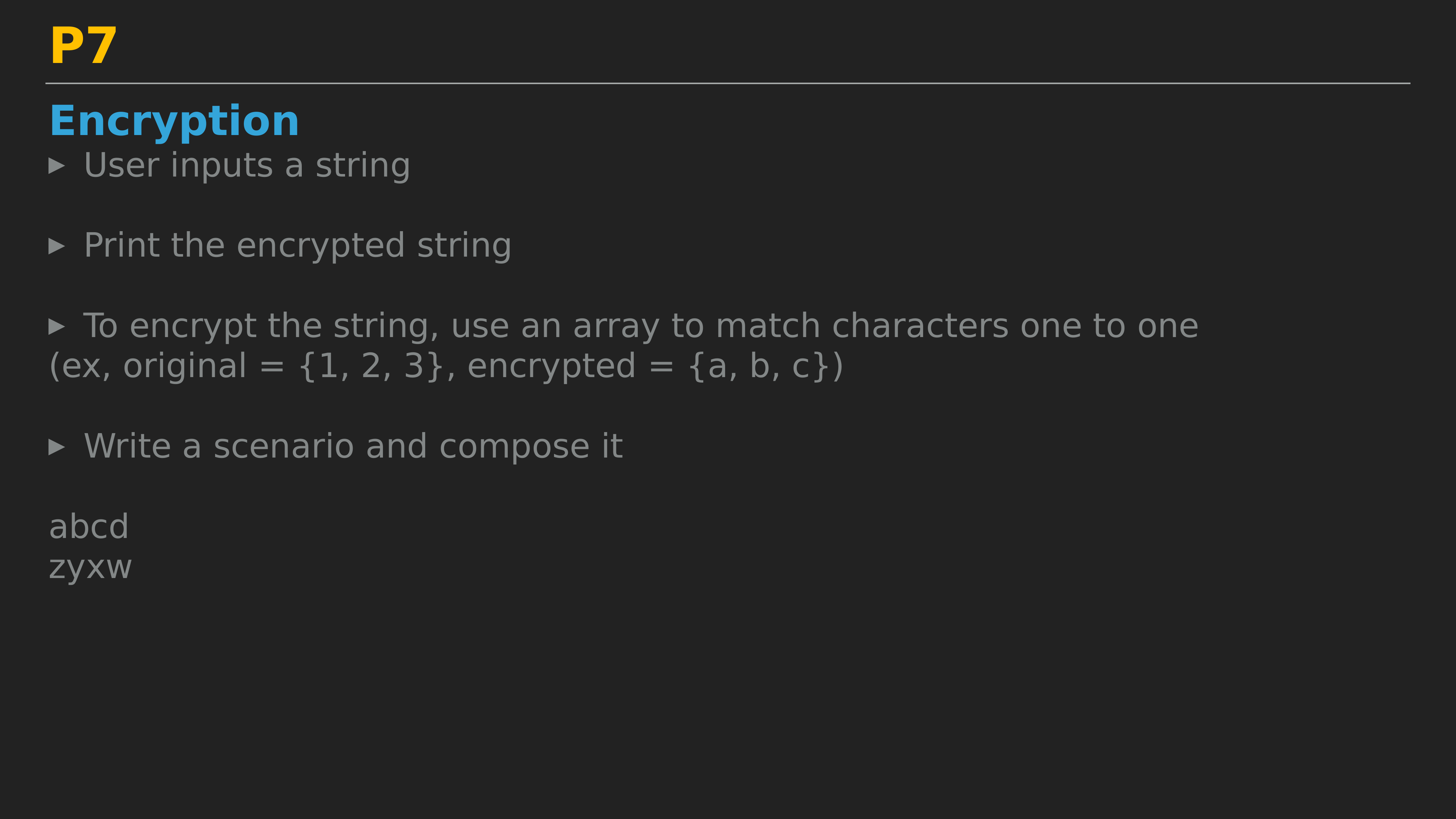

P7
Encryption
User inputs a string

Print the encrypted string

To encrypt the string, use an array to match characters one to one
(ex, original = {1, 2, 3}, encrypted = {a, b, c})

Write a scenario and compose it

abcd
zyxw